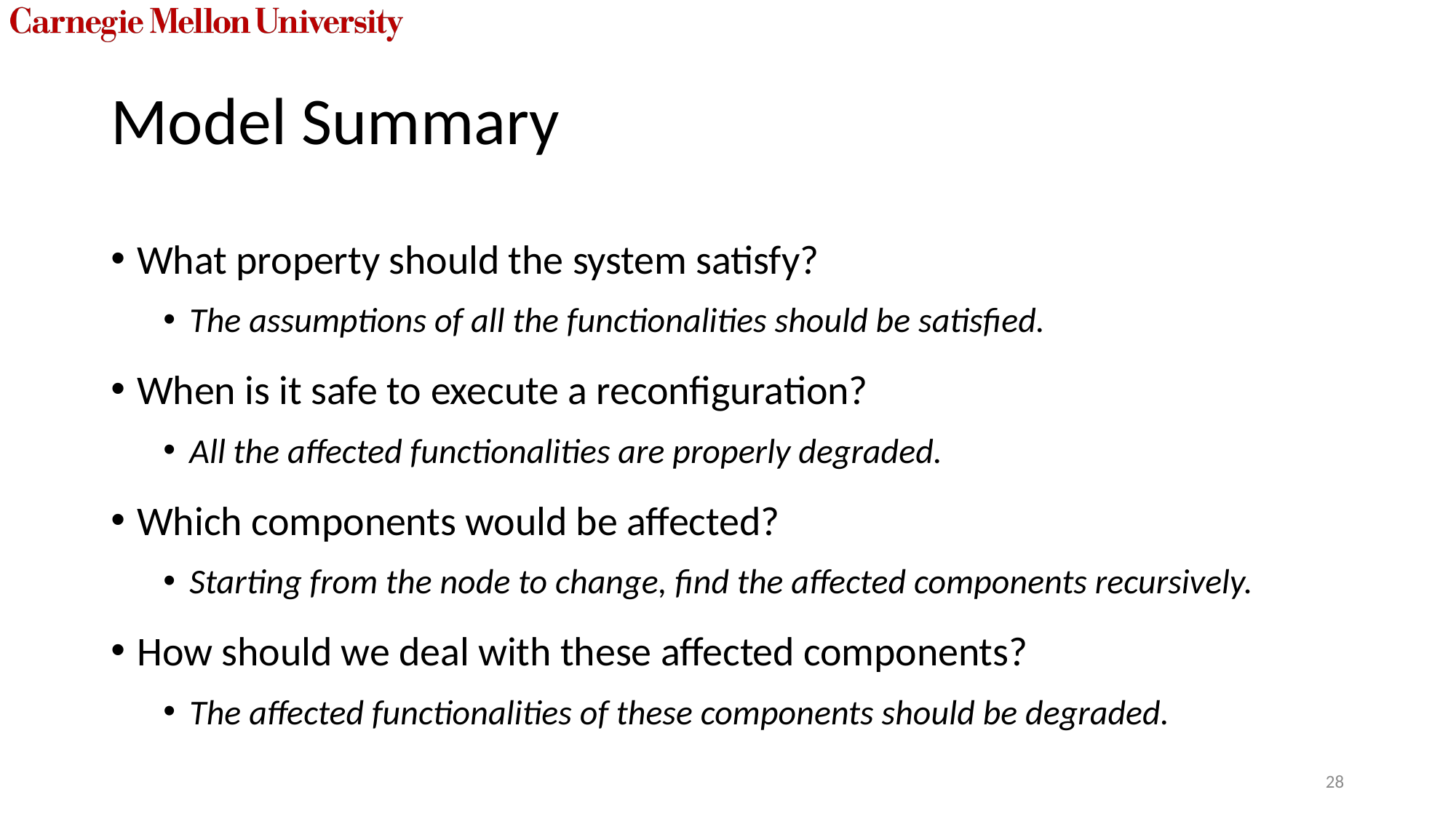

# Model Summary
What property should the system satisfy?
The assumptions of all the functionalities should be satisfied.
When is it safe to execute a reconfiguration?
All the affected functionalities are properly degraded.
Which components would be affected?
Starting from the node to change, find the affected components recursively.
How should we deal with these affected components?
The affected functionalities of these components should be degraded.

28